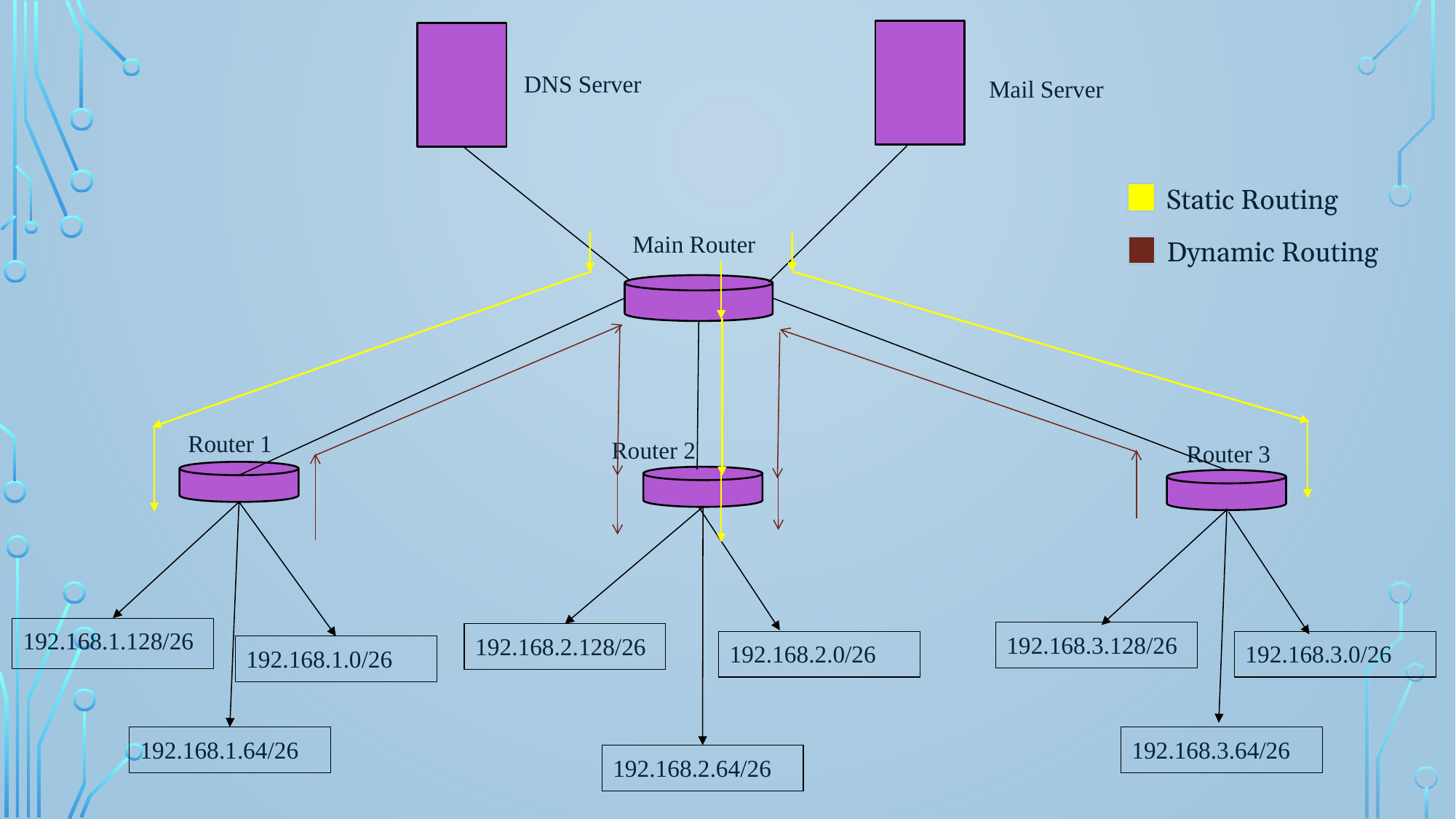

192.168.1.128/26
192.168.3.128/26
192.168.2.128/26
192.168.2.0/26
192.168.3.0/26
192.168.1.0/26
192.168.1.64/26
192.168.3.64/26
192.168.2.64/26
DNS Server
Mail Server
Main Router
Router 1
Router 2
Router 3
Static Routing

Dynamic Routing